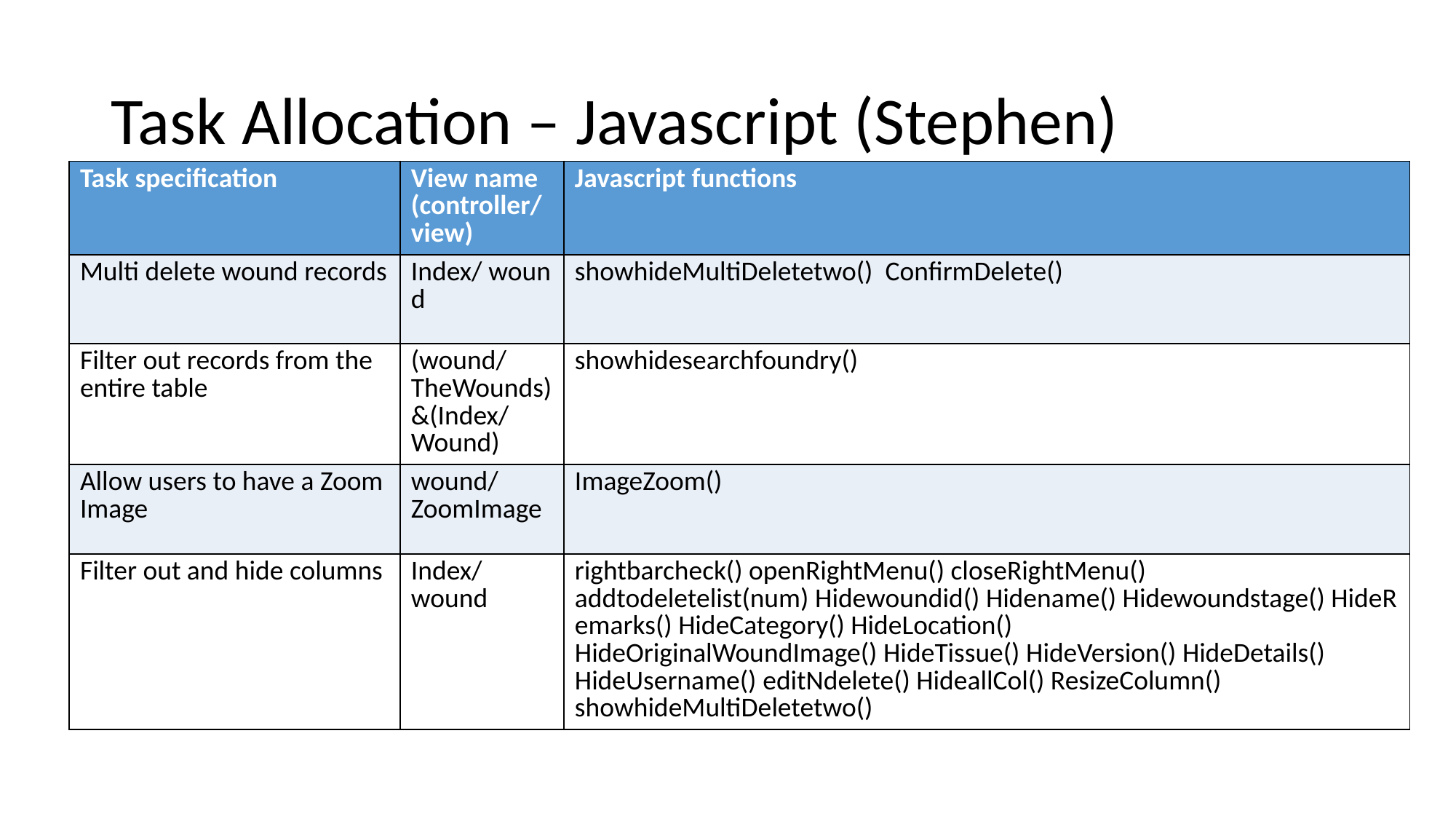

# Task Allocation – Javascript (Stephen)
| Task specification | View name (controller/ view) | Javascript functions |
| --- | --- | --- |
| Multi delete wound records | Index/ wound | showhideMultiDeletetwo()  ConfirmDelete() |
| Filter out records from the entire table | (wound/TheWounds) &(Index/ Wound) | showhidesearchfoundry() |
| Allow users to have a Zoom Image | wound/ZoomImage | ImageZoom() |
| Filter out and hide columns | Index/  wound | rightbarcheck() openRightMenu() closeRightMenu()  addtodeletelist(num) Hidewoundid() Hidename() Hidewoundstage() HideRemarks() HideCategory() HideLocation()  HideOriginalWoundImage() HideTissue() HideVersion() HideDetails() HideUsername() editNdelete() HideallCol() ResizeColumn()  showhideMultiDeletetwo() |